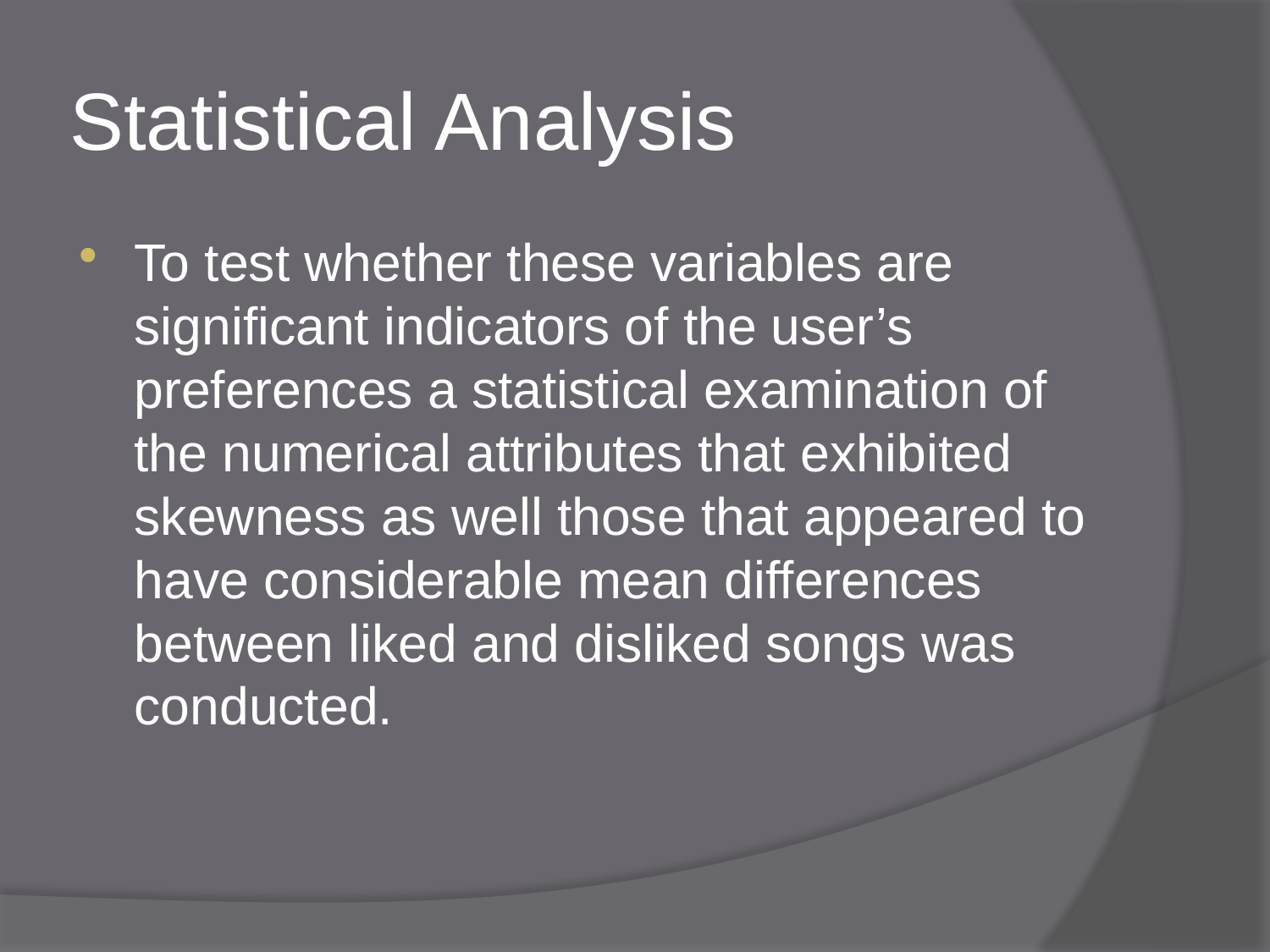

# Statistical Analysis
To test whether these variables are significant indicators of the user’s preferences a statistical examination of the numerical attributes that exhibited skewness as well those that appeared to have considerable mean differences between liked and disliked songs was conducted.